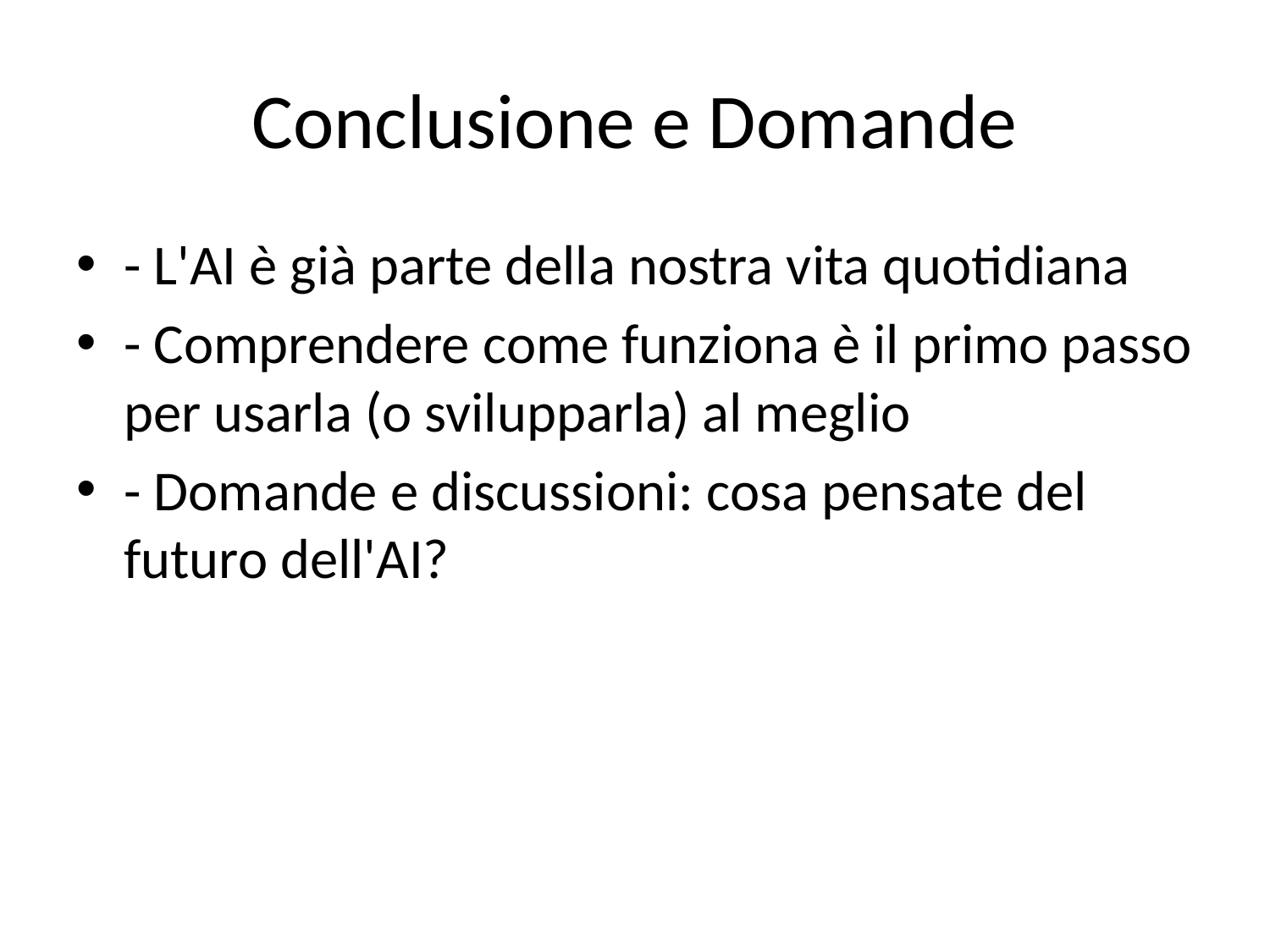

# Conclusione e Domande
- L'AI è già parte della nostra vita quotidiana
- Comprendere come funziona è il primo passo per usarla (o svilupparla) al meglio
- Domande e discussioni: cosa pensate del futuro dell'AI?